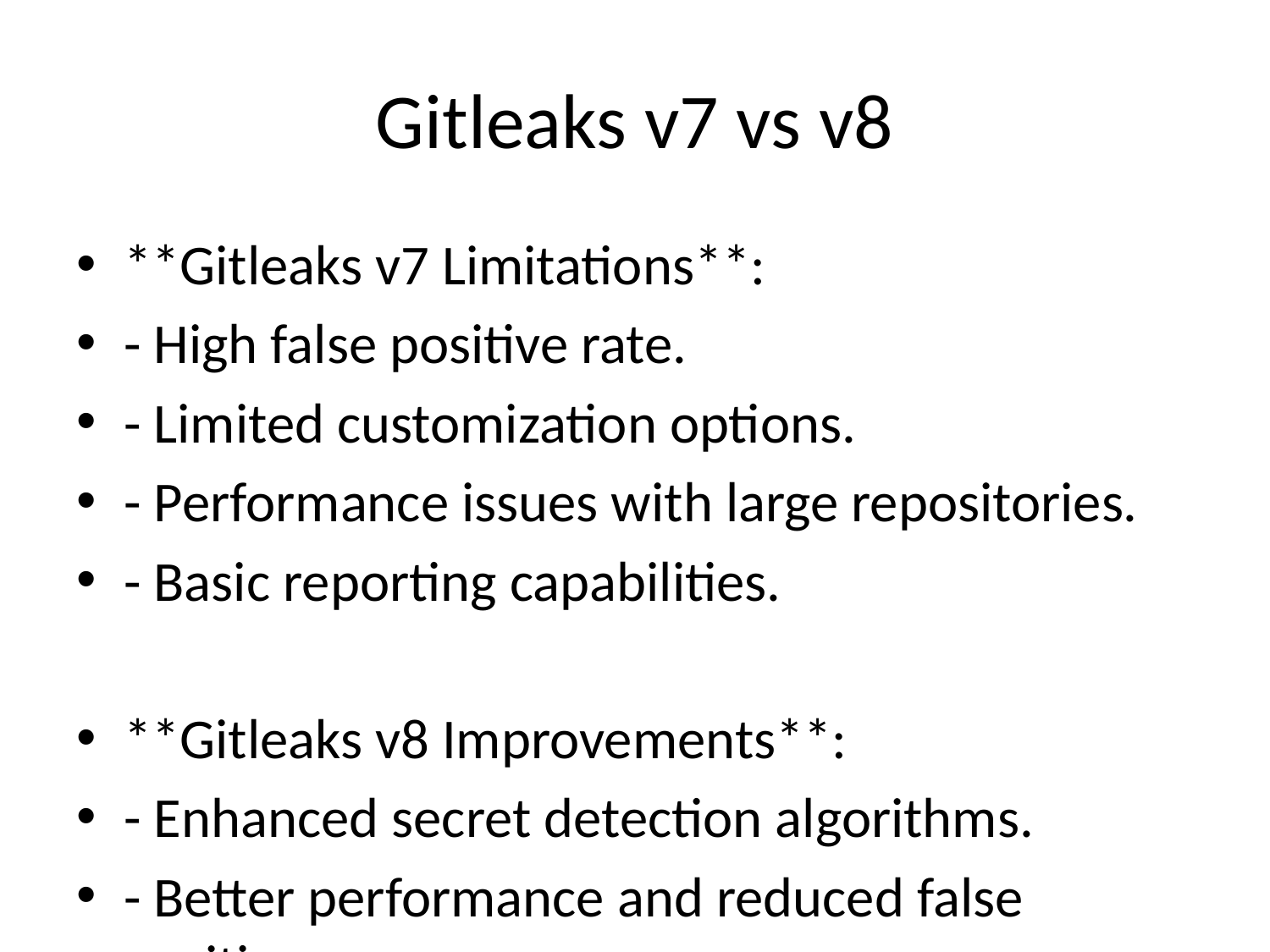

# Gitleaks v7 vs v8
**Gitleaks v7 Limitations**:
- High false positive rate.
- Limited customization options.
- Performance issues with large repositories.
- Basic reporting capabilities.

**Gitleaks v8 Improvements**:
- Enhanced secret detection algorithms.
- Better performance and reduced false positives.
- Improved configuration and rule customization.
- Advanced reporting capabilities.